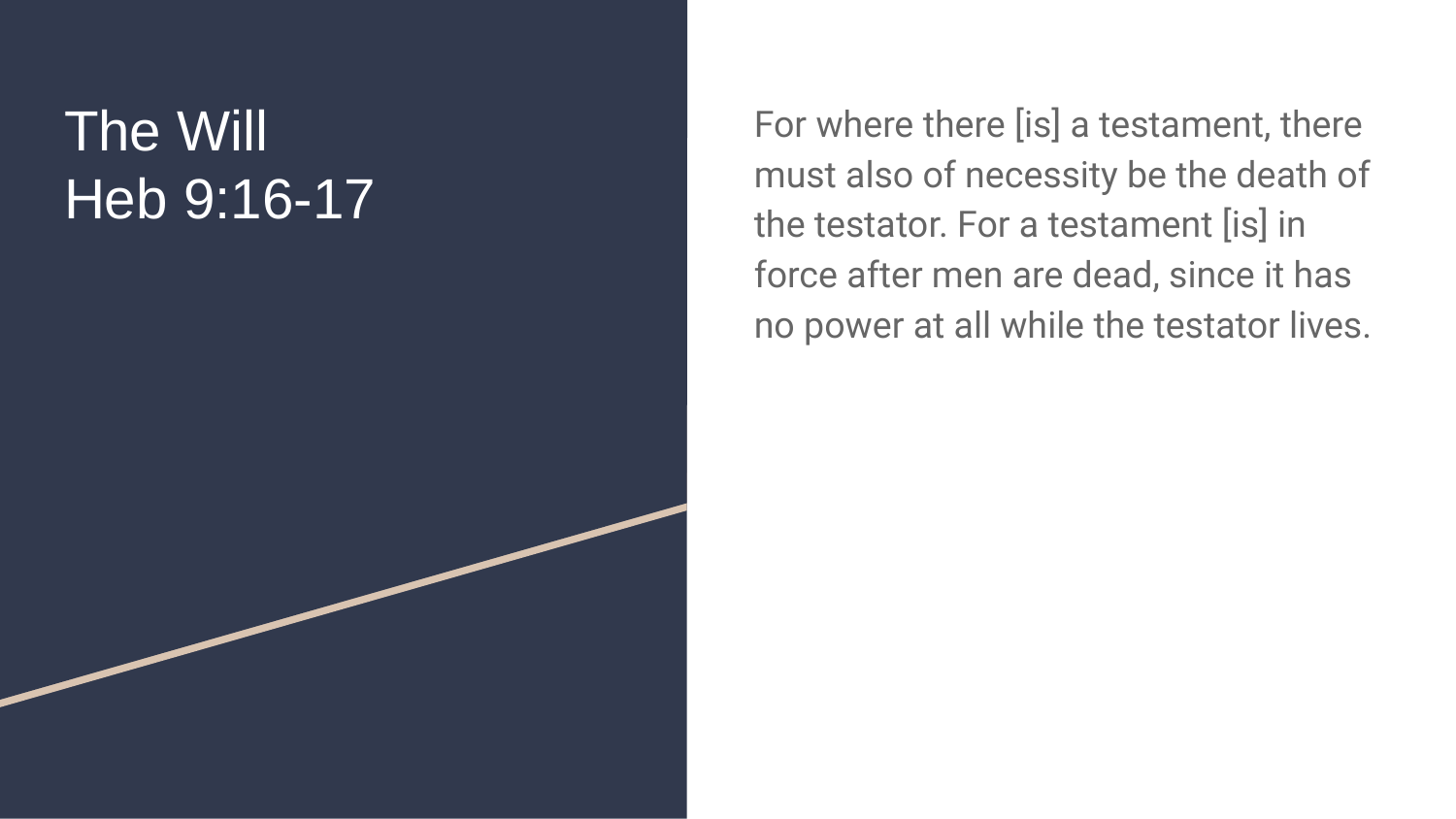

# The Will
Heb 9:16-17
For where there [is] a testament, there must also of necessity be the death of the testator. For a testament [is] in force after men are dead, since it has no power at all while the testator lives.